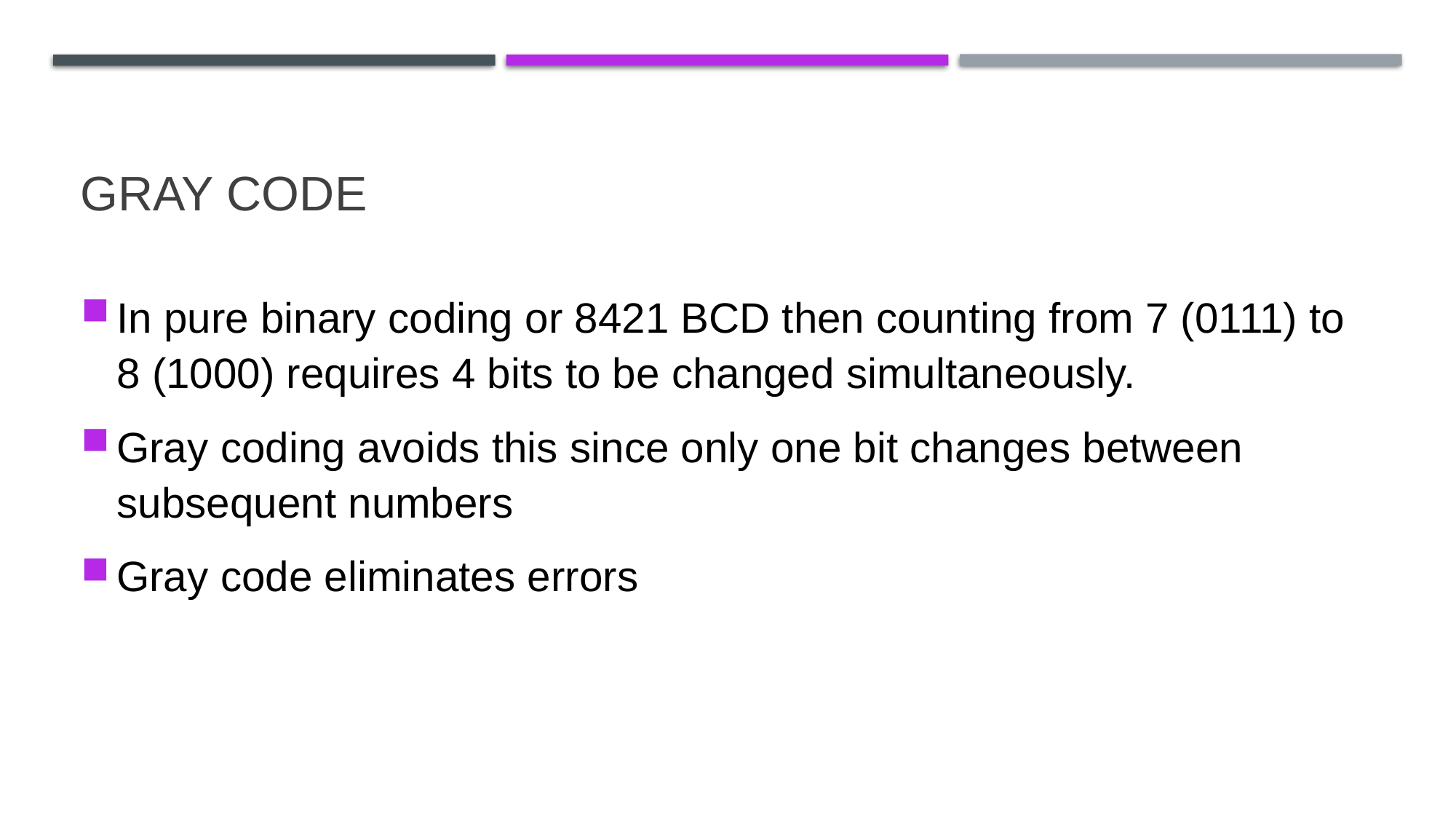

# Gray Code
In pure binary coding or 8421 BCD then counting from 7 (0111) to 8 (1000) requires 4 bits to be changed simultaneously.
Gray coding avoids this since only one bit changes between subsequent numbers
Gray code eliminates errors